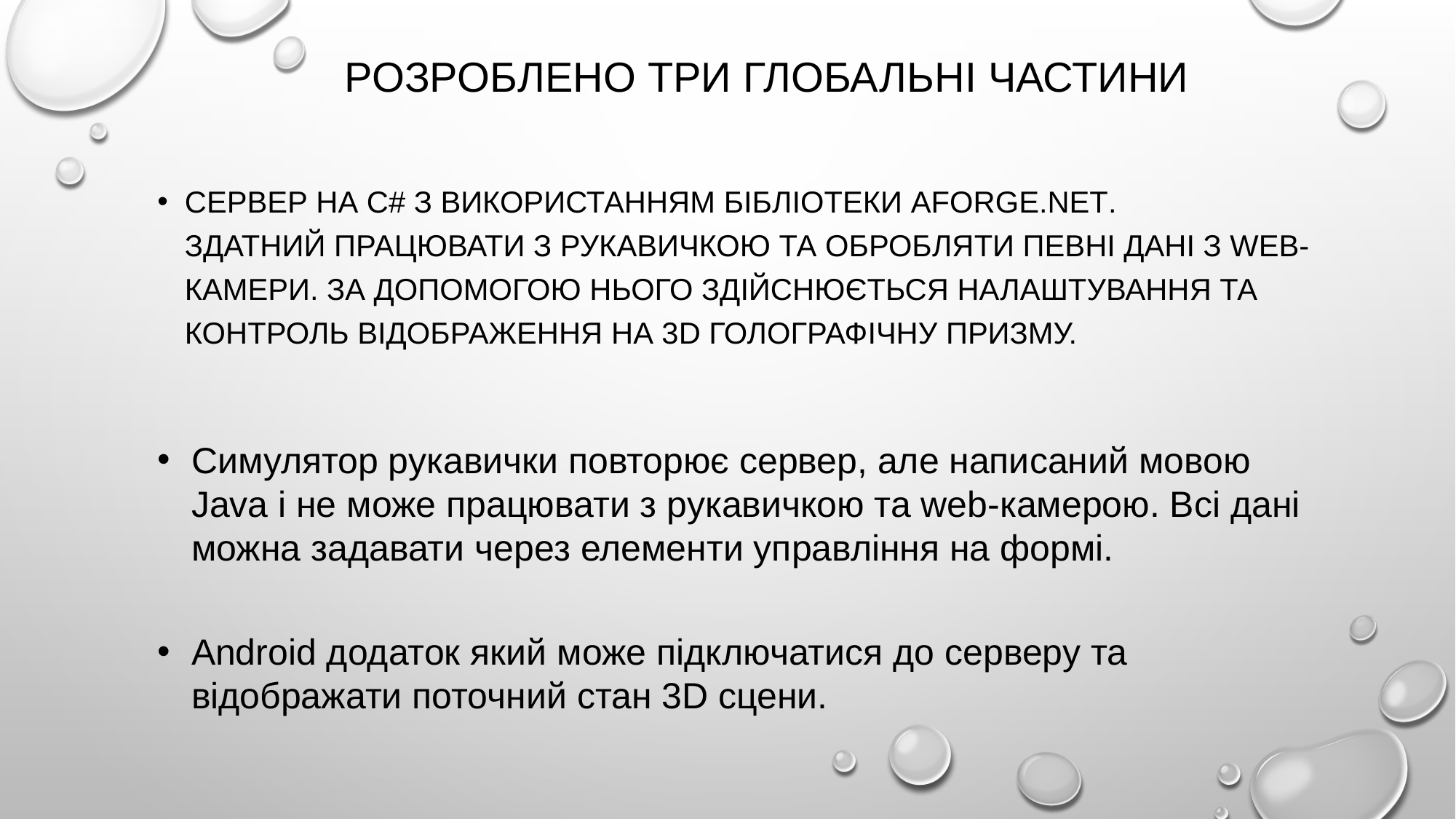

# Розроблено три глобальні частини
Сервер на C# з використанням бібліотеки AForge.NET. 
Здатний працювати з рукавичкою та обробляти певні дані з web-камери. За допомогою нього здійснюється налаштування та контроль відображення на 3D голографічну призму.
Симулятор рукавички повторює сервер, але написаний мовою Java і не може працювати з рукавичкою та web-камерою. Всі дані можна задавати через елементи управління на формі.

Android додаток який може підключатися до серверу та відображати поточний стан 3D сцени.